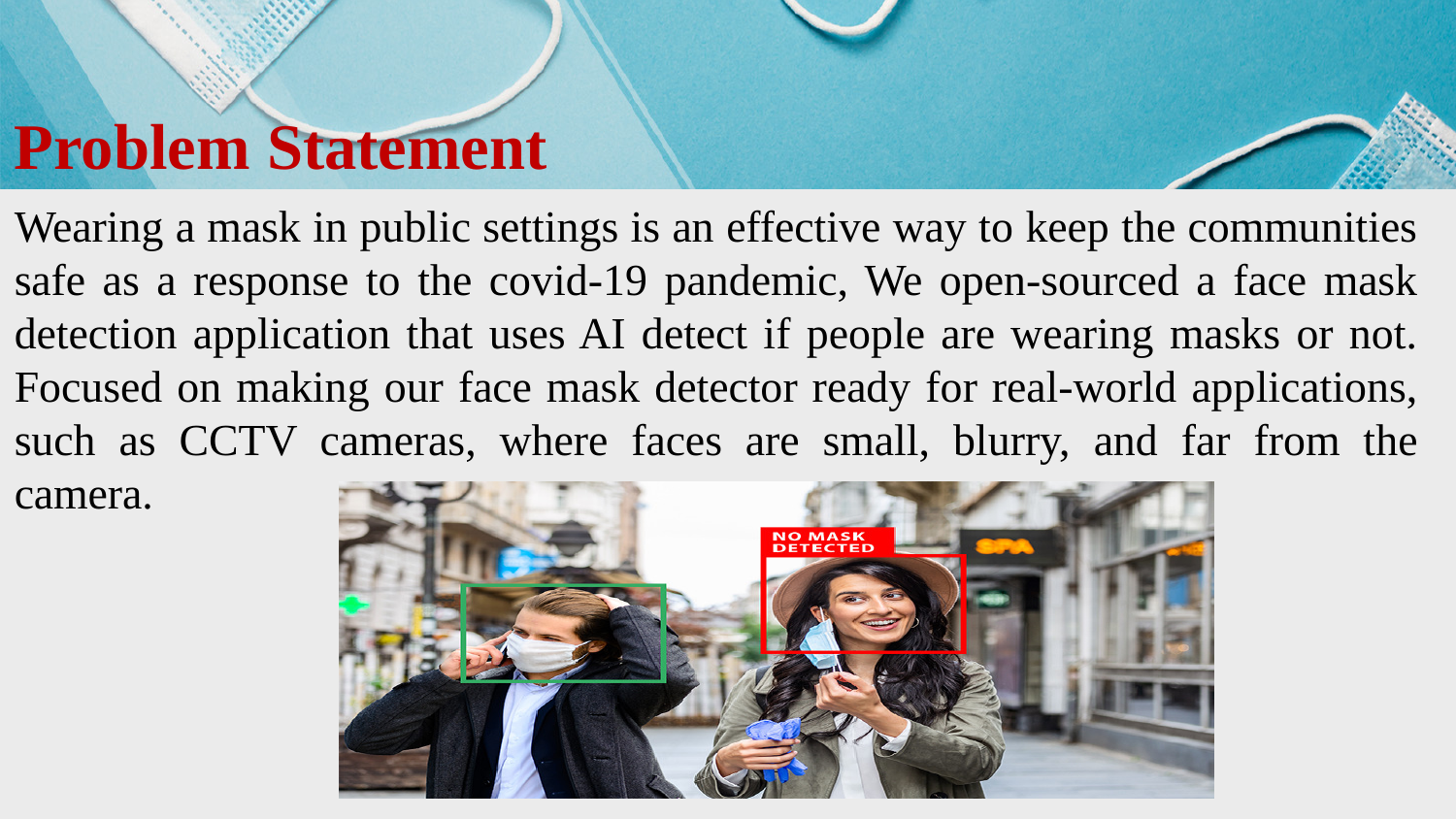

Problem Statement
Wearing a mask in public settings is an effective way to keep the communities safe as a response to the covid-19 pandemic, We open-sourced a face mask detection application that uses AI detect if people are wearing masks or not. Focused on making our face mask detector ready for real-world applications, such as CCTV cameras, where faces are small, blurry, and far from the camera.